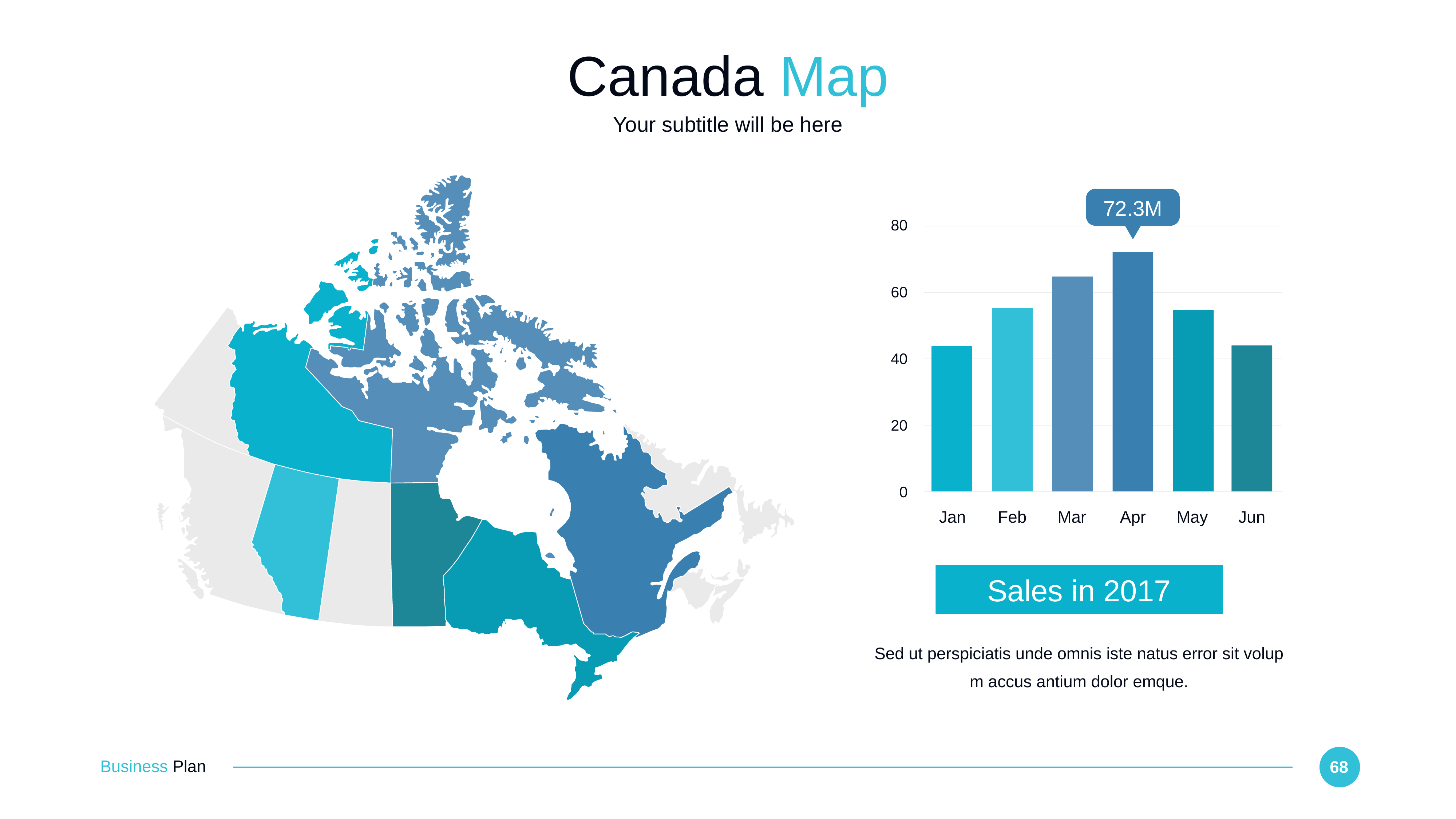

# Canada Map
Your subtitle will be here

72.3M
80

60

40
20
0
Jan
Feb
Mar
Apr
May
Jun

Sales in 2017
Sed ut perspiciatis unde omnis iste natus error sit volup m accus antium dolor emque.